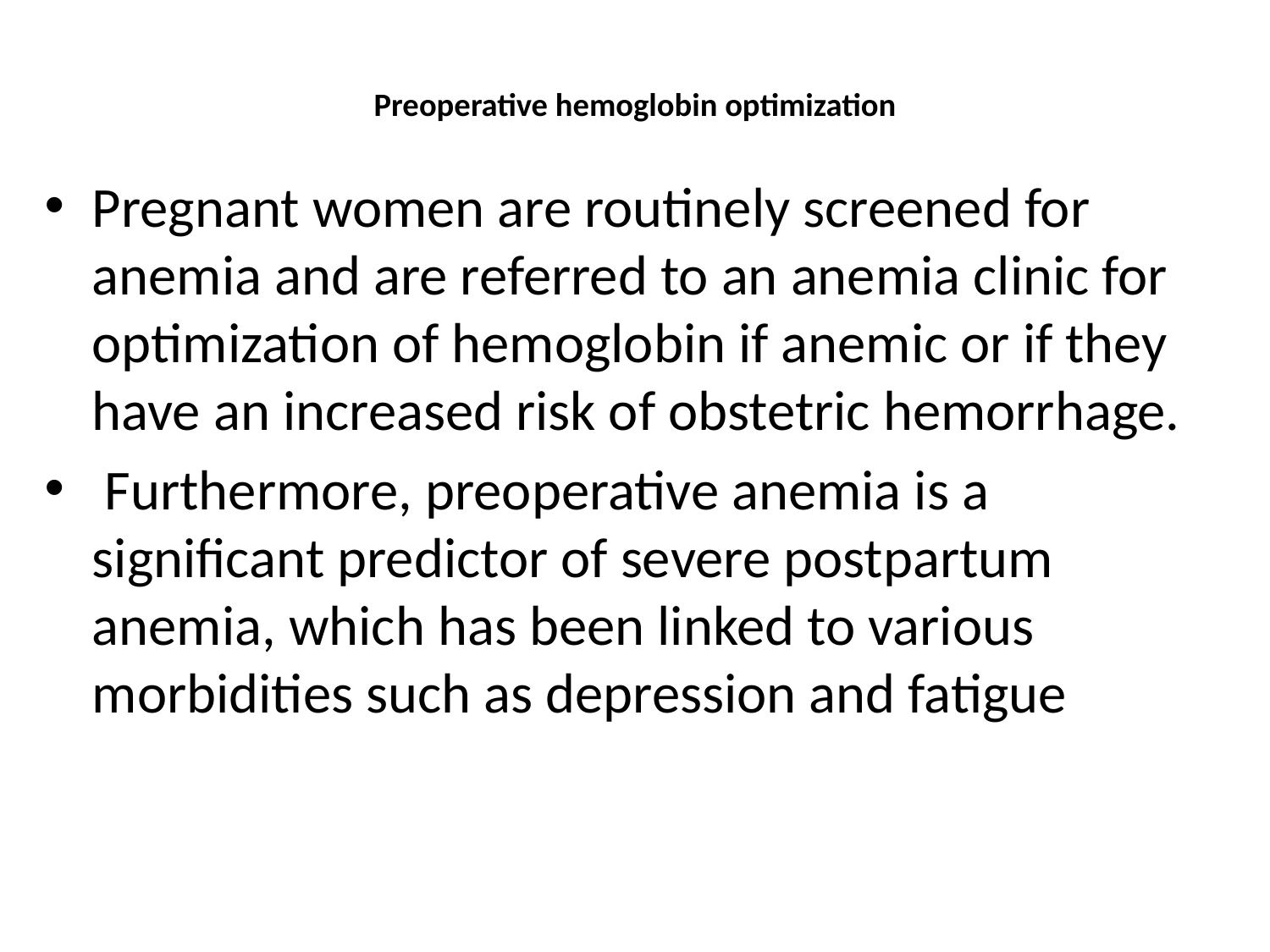

# Preoperative hemoglobin optimization
Pregnant women are routinely screened for anemia and are referred to an anemia clinic for optimization of hemoglobin if anemic or if they have an increased risk of obstetric hemorrhage.
 Furthermore, preoperative anemia is a significant predictor of severe postpartum anemia, which has been linked to various morbidities such as depression and fatigue